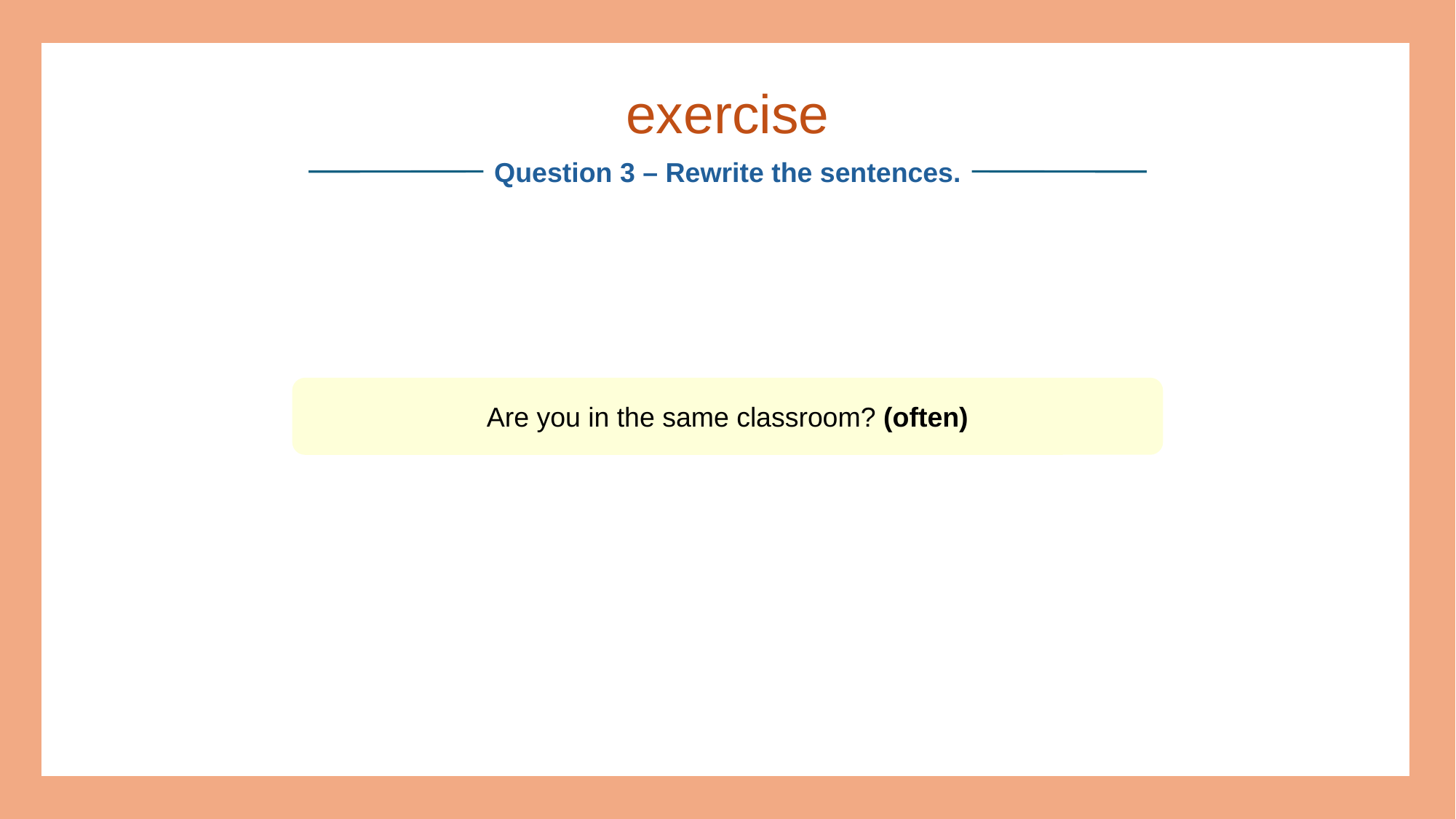

exercise
Question 3 – Rewrite the sentences.
Are you in the same classroom? (often)